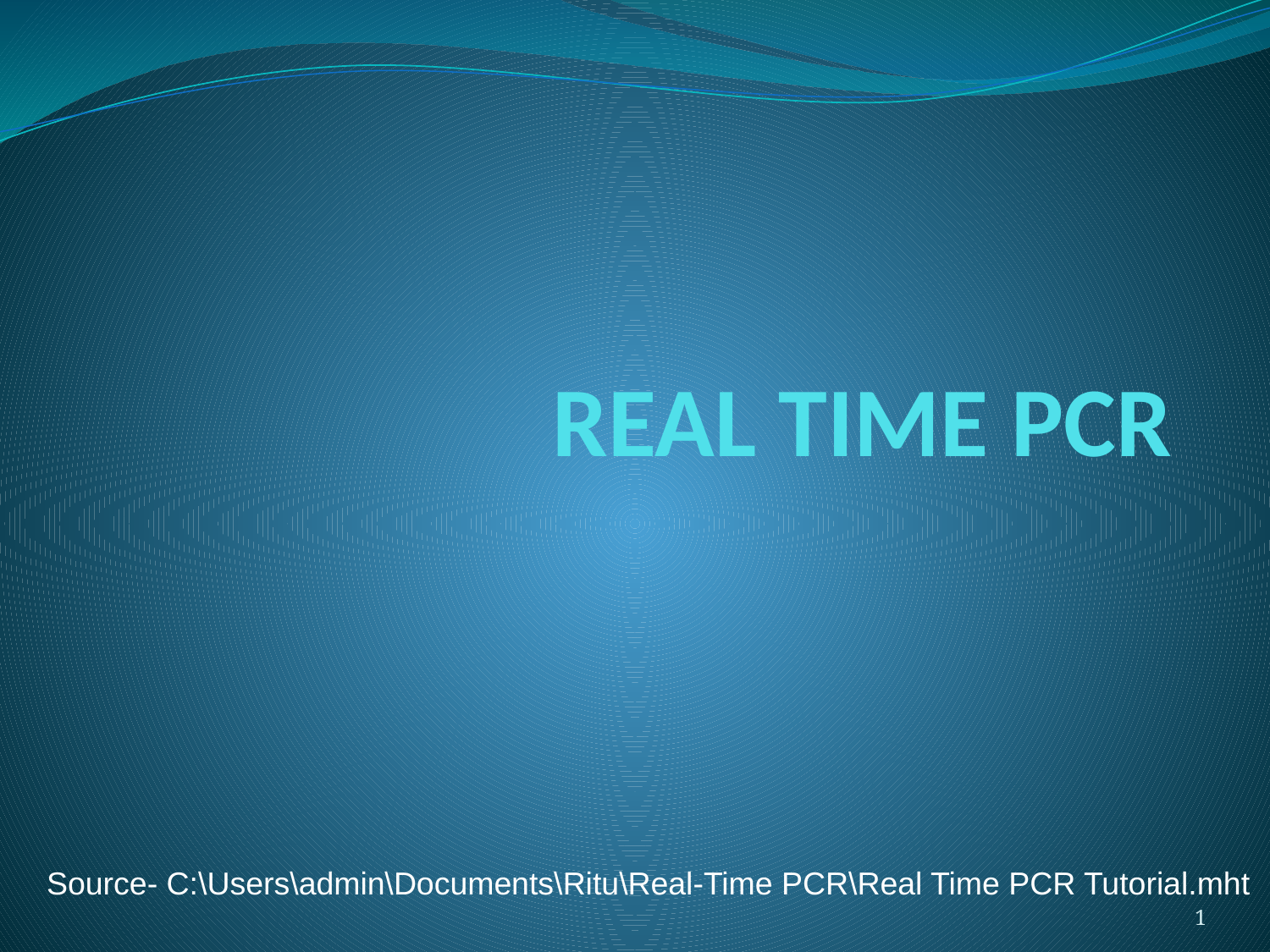

# REAL TIME PCR

Source- C:\Users\admin\Documents\Ritu\Real-Time PCR\Real Time PCR Tutorial.mht
1